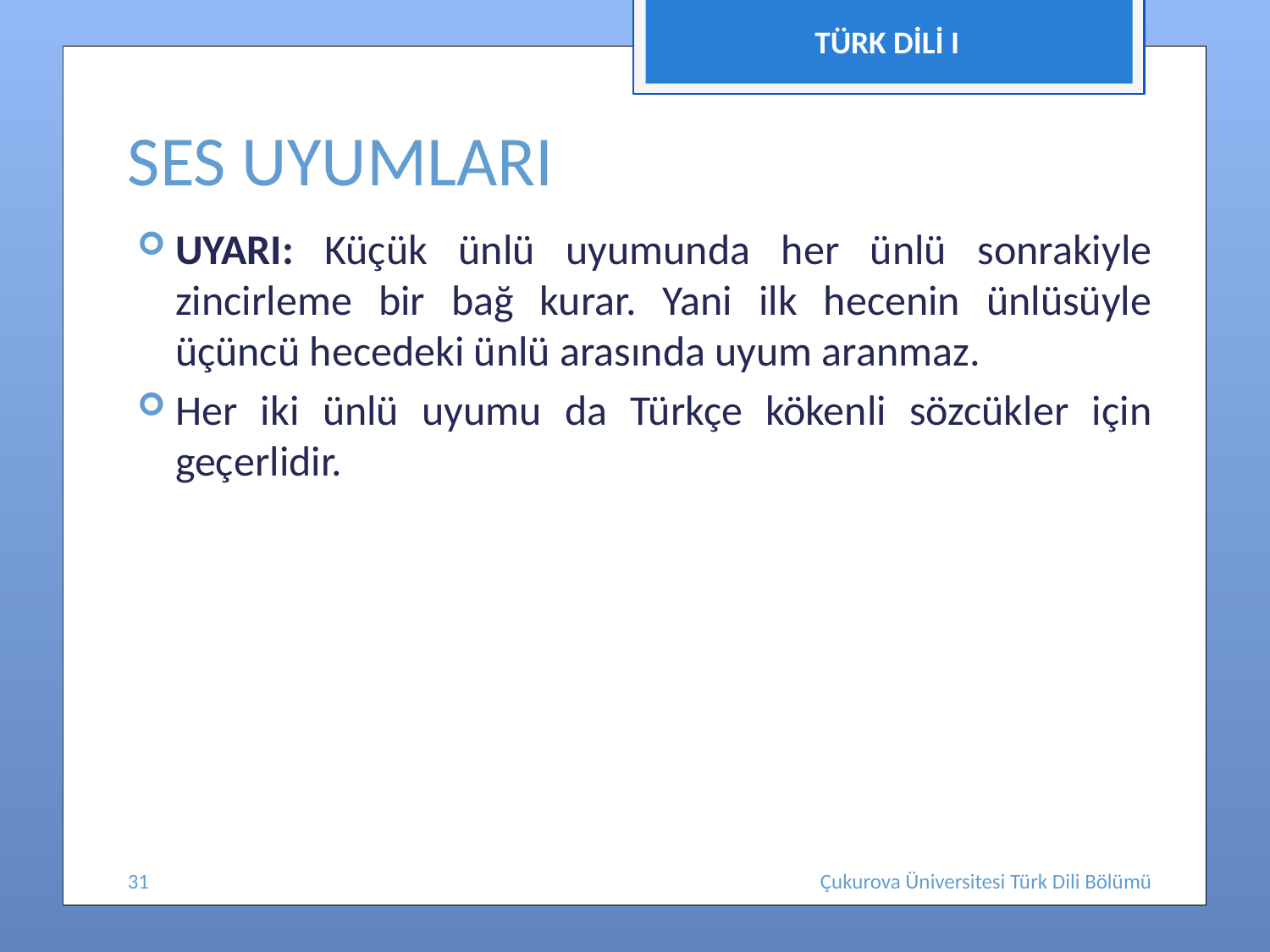

TÜRK DİLİ I
# SES UYUMLARI
UYARI: Küçük ünlü uyumunda her ünlü sonrakiyle zincirleme bir bağ kurar. Yani ilk hecenin ünlüsüyle üçüncü hecedeki ünlü arasında uyum aranmaz.
Her iki ünlü uyumu da Türkçe kökenli sözcükler için geçerlidir.

31
Çukurova Üniversitesi Türk Dili Bölümü